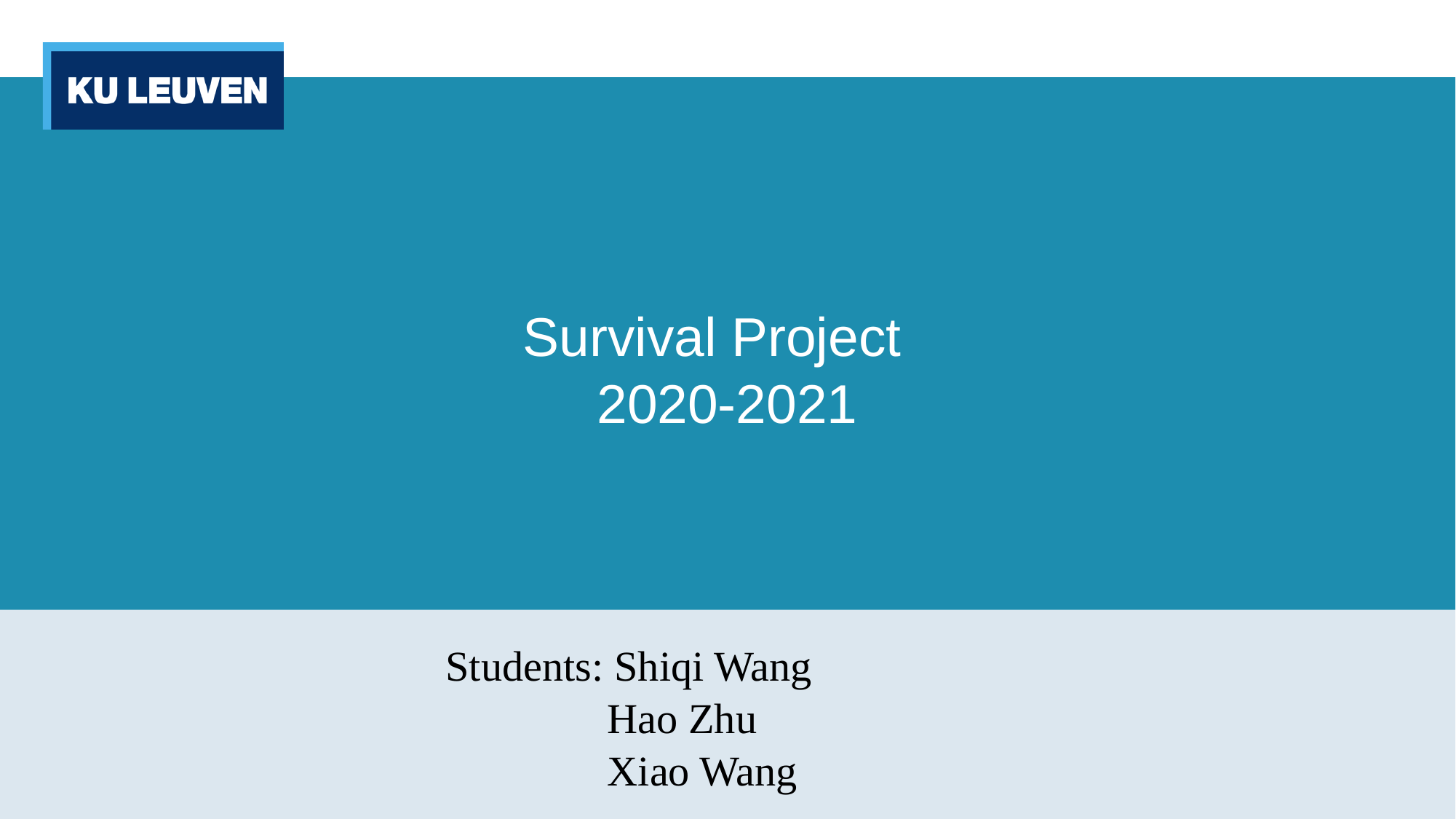

Survival Project
2020-2021
Students: Shiqi Wang
	     Hao Zhu
	     Xiao Wang